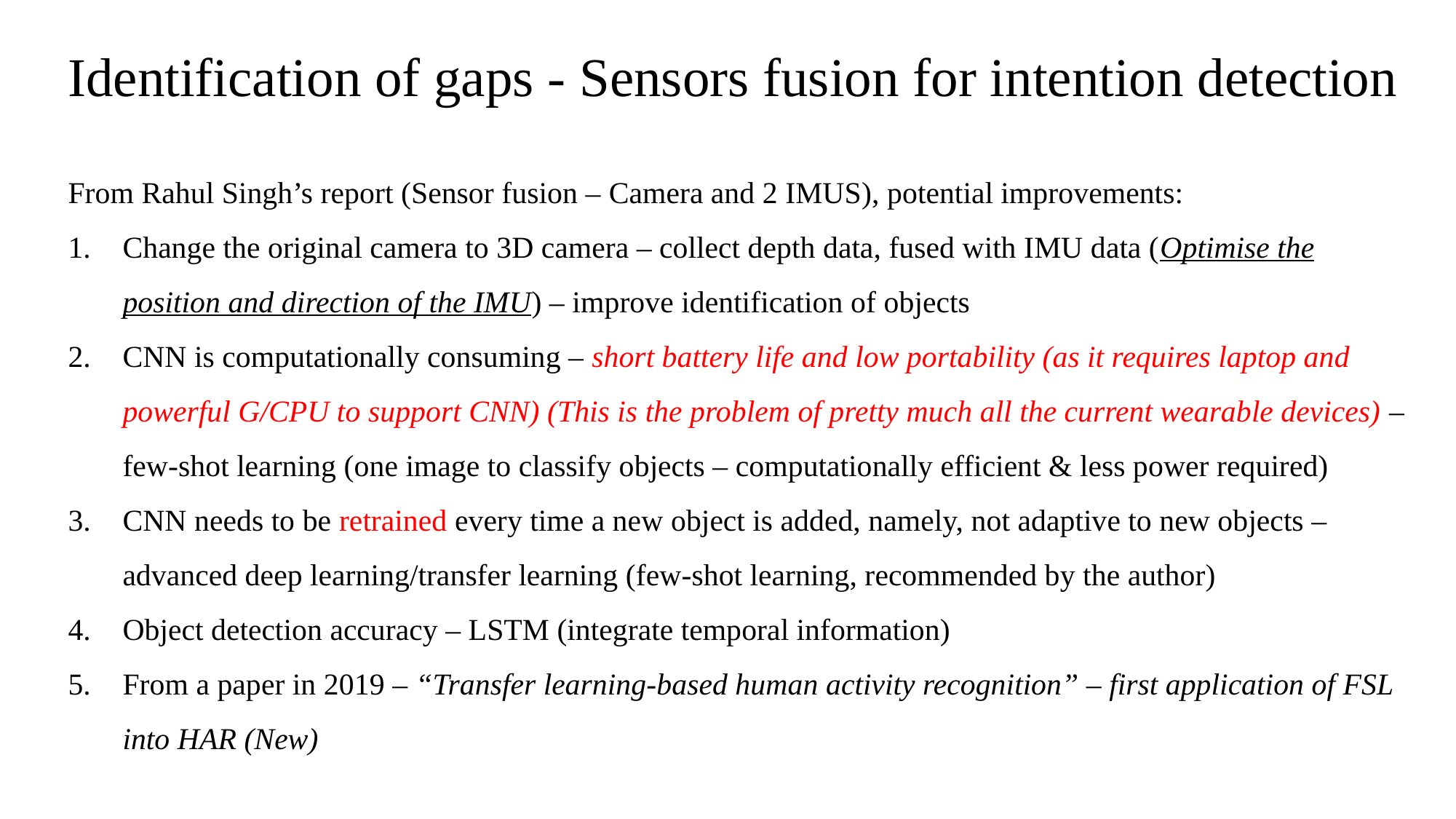

Identification of gaps - Sensors fusion for intention detection
From Rahul Singh’s report (Sensor fusion – Camera and 2 IMUS), potential improvements:
Change the original camera to 3D camera – collect depth data, fused with IMU data (Optimise the position and direction of the IMU) – improve identification of objects
CNN is computationally consuming – short battery life and low portability (as it requires laptop and powerful G/CPU to support CNN) (This is the problem of pretty much all the current wearable devices) – few-shot learning (one image to classify objects – computationally efficient & less power required)
CNN needs to be retrained every time a new object is added, namely, not adaptive to new objects – advanced deep learning/transfer learning (few-shot learning, recommended by the author)
Object detection accuracy – LSTM (integrate temporal information)
From a paper in 2019 – “Transfer learning-based human activity recognition” – first application of FSL into HAR (New)